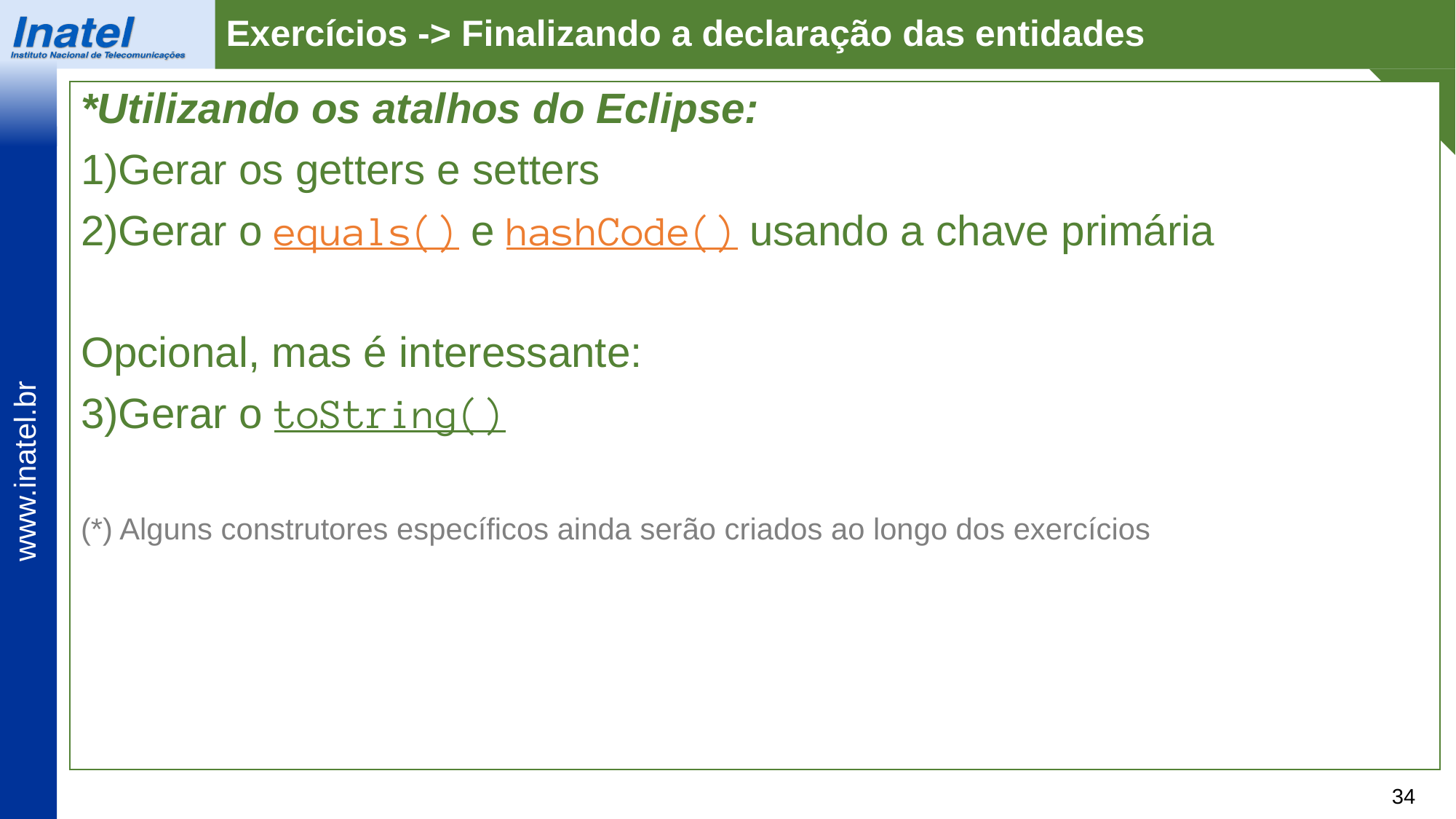

Exercícios -> Finalizando a declaração das entidades

*Utilizando os atalhos do Eclipse:
1)Gerar os getters e setters
2)Gerar o equals() e hashCode() usando a chave primária

Opcional, mas é interessante:
3)Gerar o toString()

(*) Alguns construtores específicos ainda serão criados ao longo dos exercícios